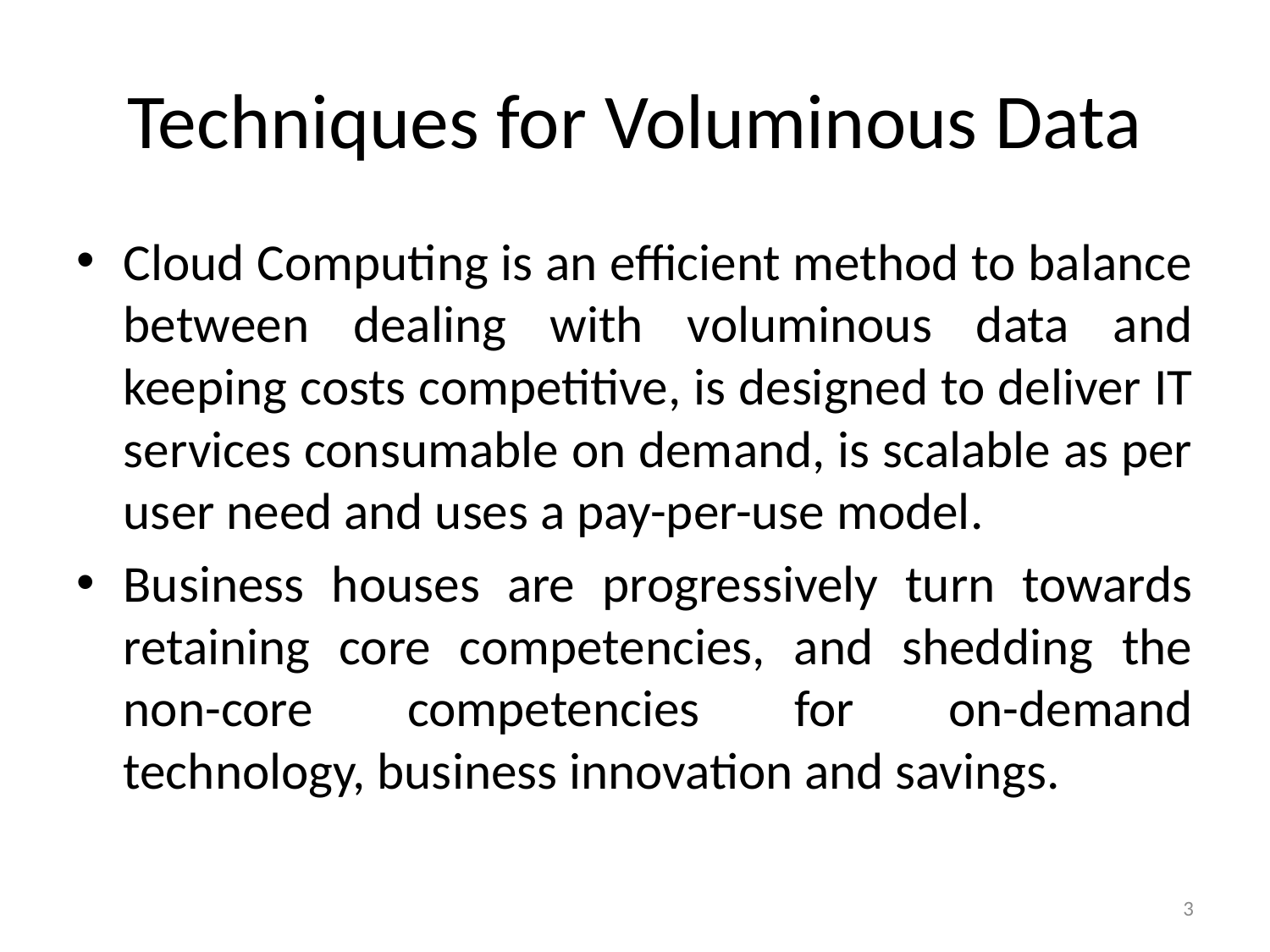

# Techniques for Voluminous Data
Cloud Computing is an efficient method to balance between dealing with voluminous data and keeping costs competitive, is designed to deliver IT services consumable on demand, is scalable as per user need and uses a pay-per-use model.
Business houses are progressively turn towards retaining core competencies, and shedding the non-core competencies for on-demand technology, business innovation and savings.
3